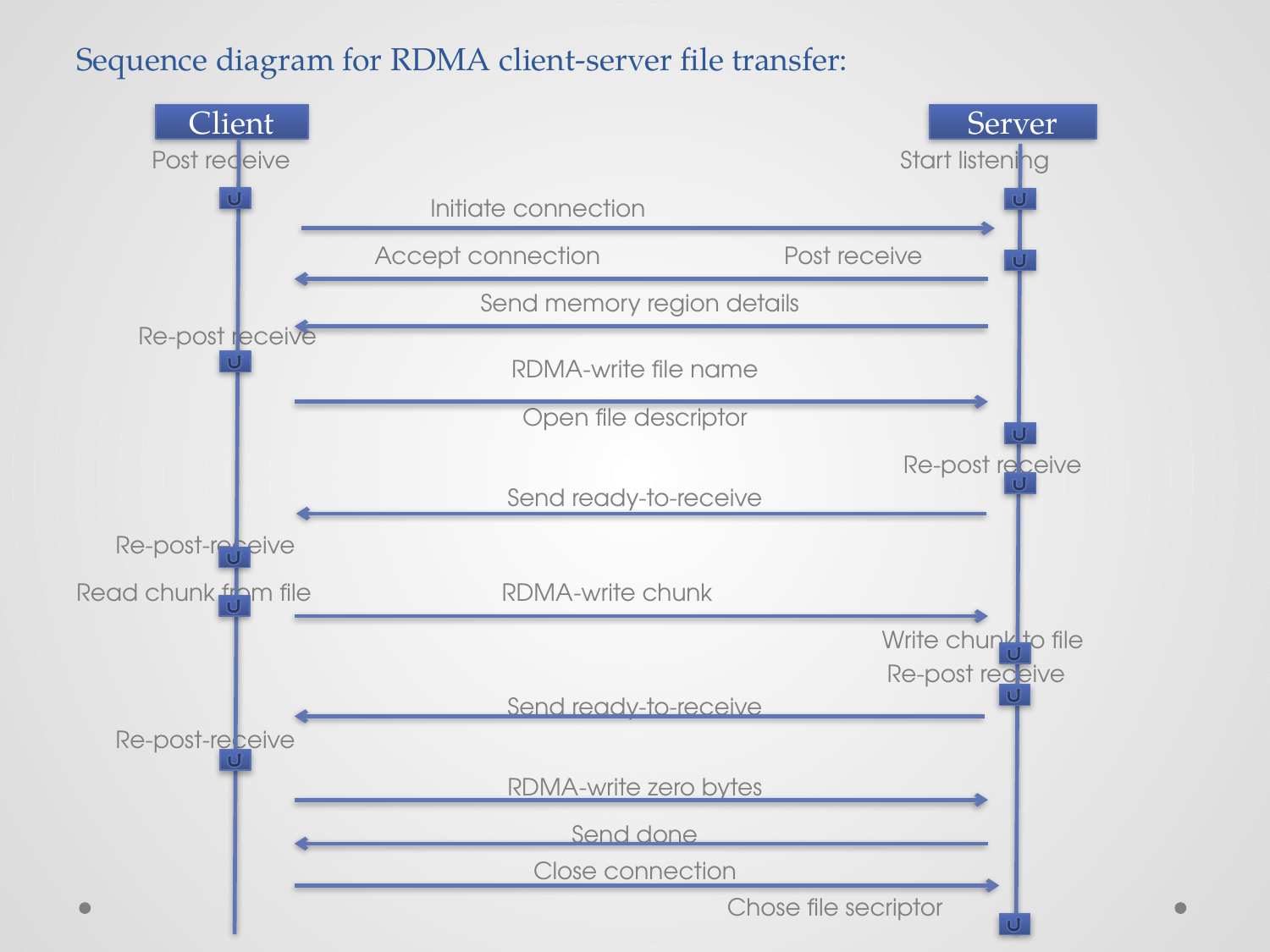

# Sequence diagram for RDMA client-server file transfer:

  Post receive                                                                                             Start listening
Initiate connection
                                            Accept connection                            Post receive
Send memory region details
        Re-post receive
RDMA-write file name
                                                                    Open file descriptor
                                                                                                             Re-post receive
Send ready-to-receive
      Re-post-receive
Read chunk from file                             RDMA-write chunk
                                                                                                           Write chunk to file
                                                                                                        Re-post receive
Send ready-to-receive
      Re-post-receive
RDMA-write zero bytes
Send done
Close connection
                                                             Chose file secriptor
Server
Client